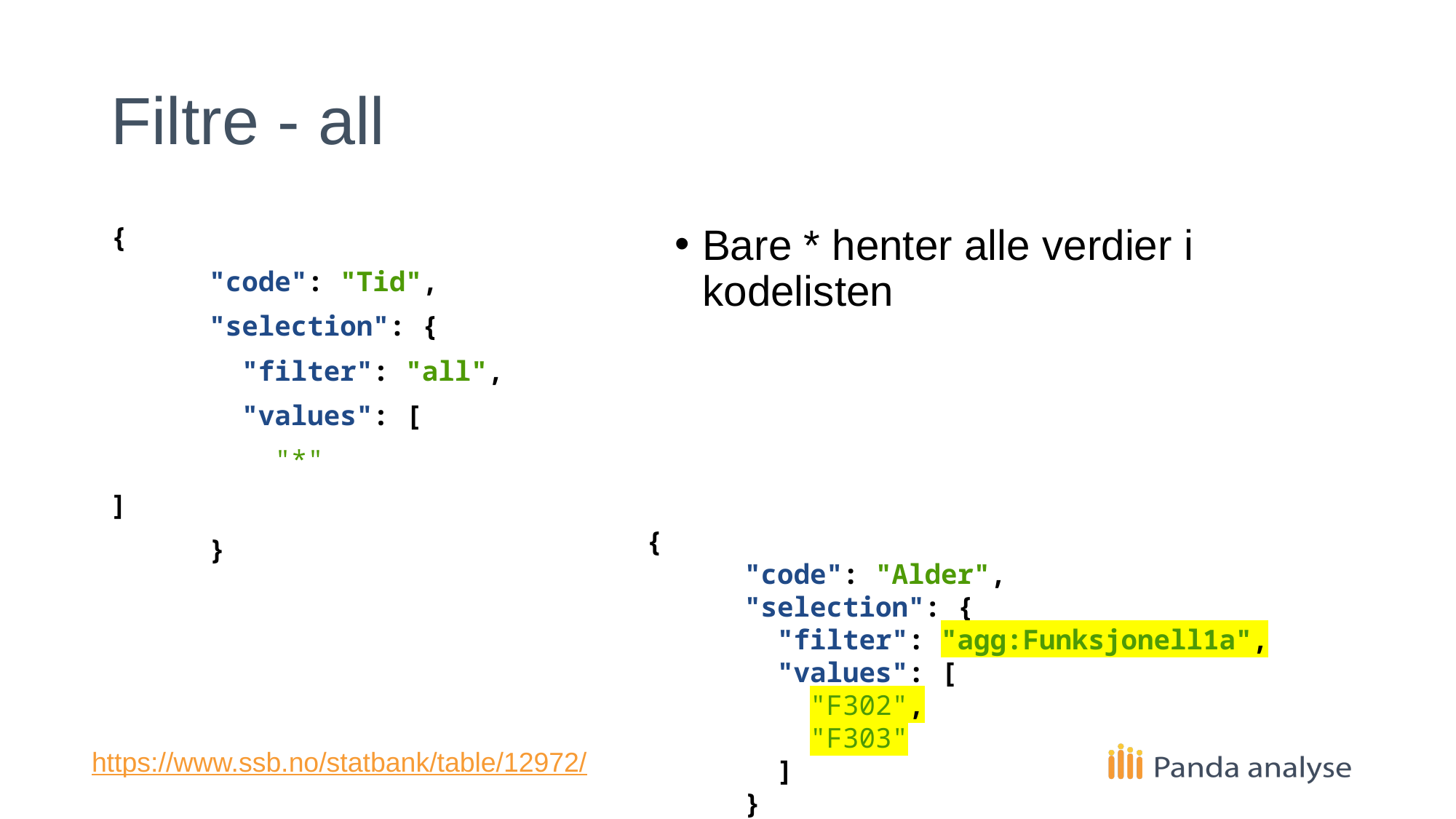

# Filtre - all
{
      "code": "Tid",
      "selection": {
        "filter": "all",
        "values": [
          "*"
]
      }
Bare * henter alle verdier i kodelisten

{
      "code": "Alder",
      "selection": {
        "filter": "agg:Funksjonell1a",
        "values": [
          "F302",
          "F303"
        ]
      }
https://www.ssb.no/statbank/table/12972/